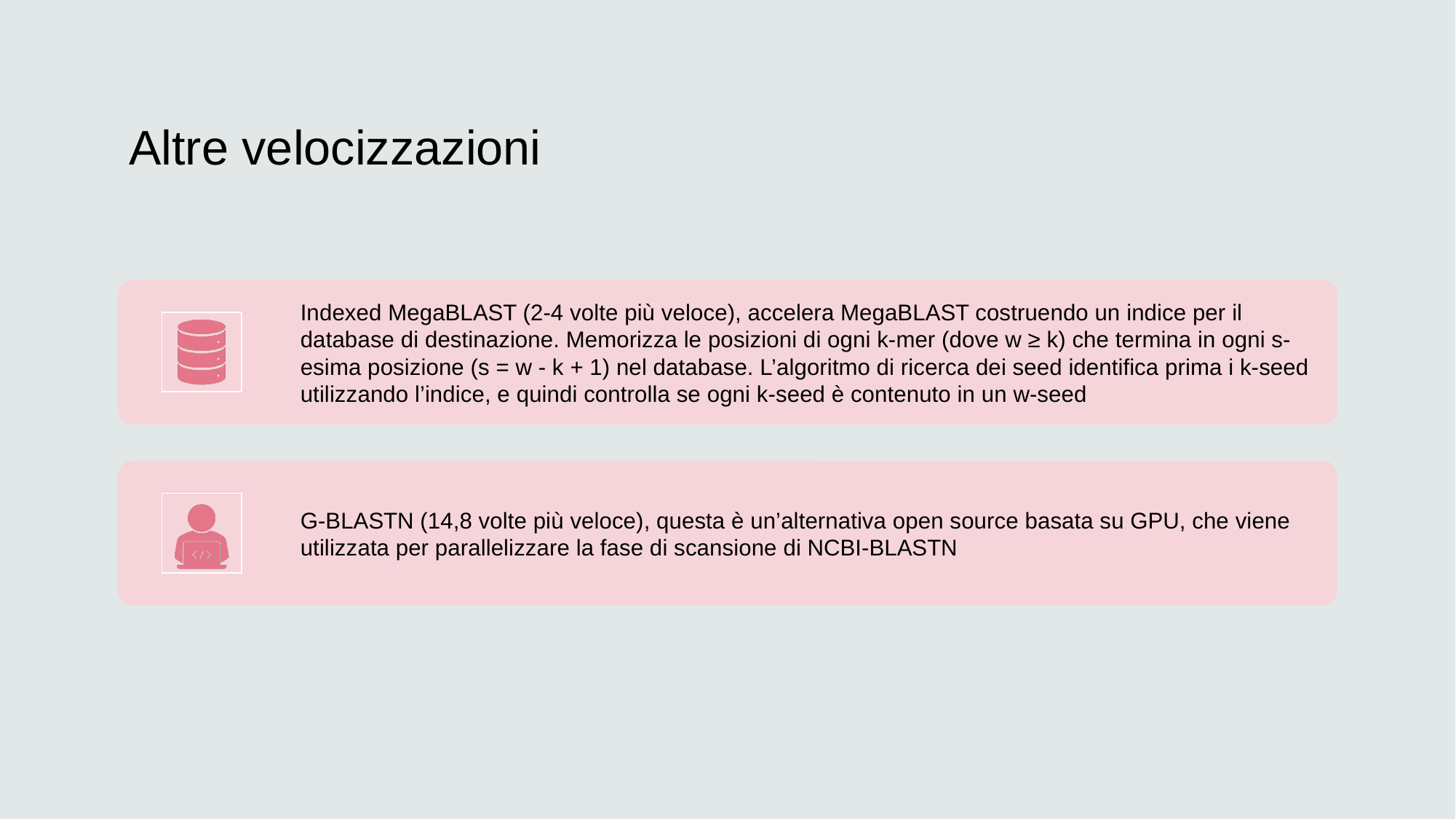

# Altre velocizzazioni
Indexed MegaBLAST (2-4 volte più veloce), accelera MegaBLAST costruendo un indice per il database di destinazione. Memorizza le posizioni di ogni k-mer (dove w ≥ k) che termina in ogni s-esima posizione (s = w - k + 1) nel database. L’algoritmo di ricerca dei seed identifica prima i k-seed utilizzando l’indice, e quindi controlla se ogni k-seed è contenuto in un w-seed
G-BLASTN (14,8 volte più veloce), questa è un’alternativa open source basata su GPU, che viene utilizzata per parallelizzare la fase di scansione di NCBI-BLASTN